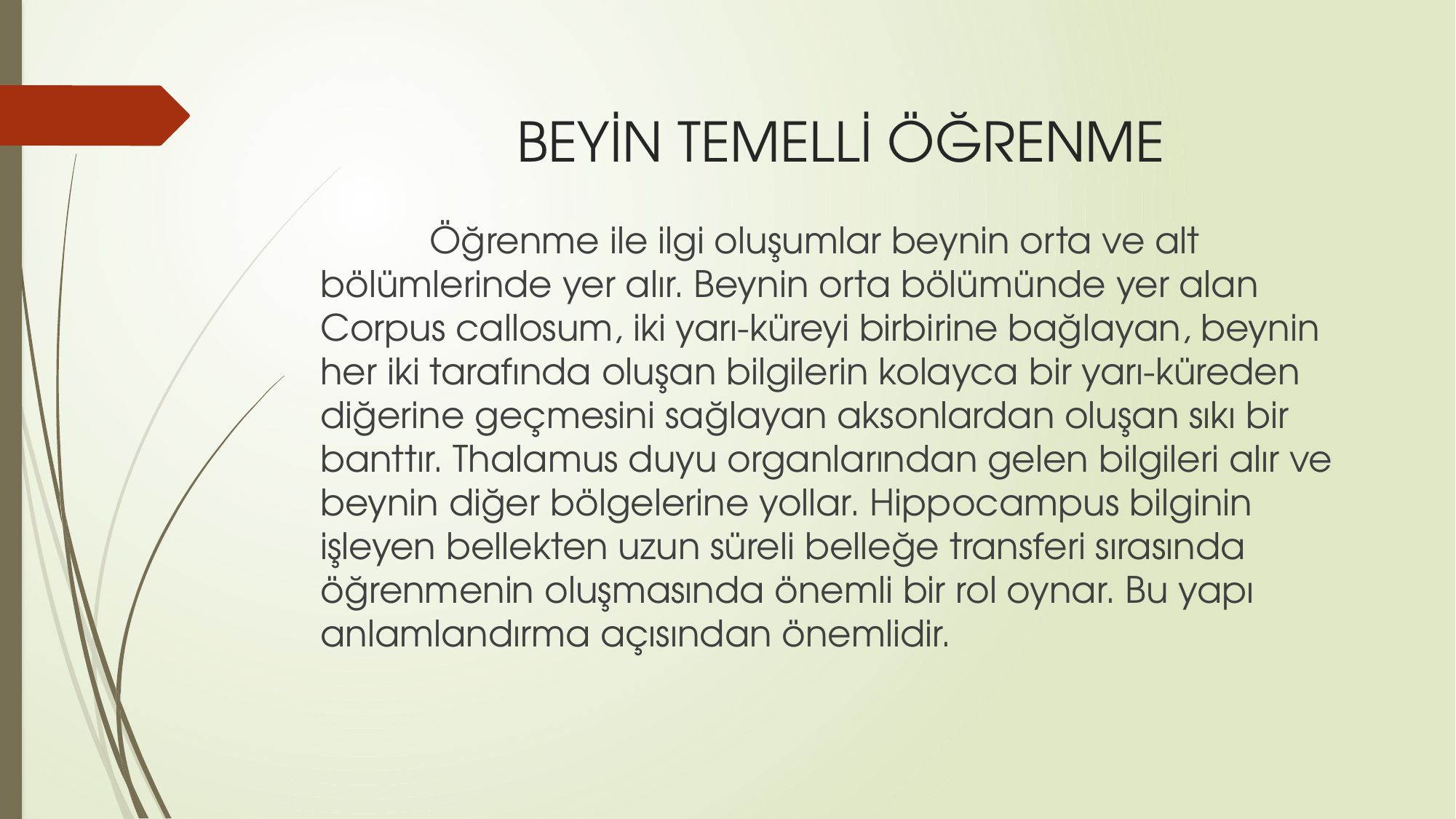

# BEYİN TEMELLİ ÖĞRENME
	Öğrenme ile ilgi oluşumlar beynin orta ve alt bölümlerinde yer alır. Beynin orta bölümünde yer alan Corpus callosum, iki yarı-küreyi birbirine bağlayan, beynin her iki tarafında oluşan bilgilerin kolayca bir yarı-küreden diğerine geçmesini sağlayan aksonlardan oluşan sıkı bir banttır. Thalamus duyu organlarından gelen bilgileri alır ve beynin diğer bölgelerine yollar. Hippocampus bilginin işleyen bellekten uzun süreli belleğe transferi sırasında öğrenmenin oluşmasında önemli bir rol oynar. Bu yapı anlamlandırma açısından önemlidir.